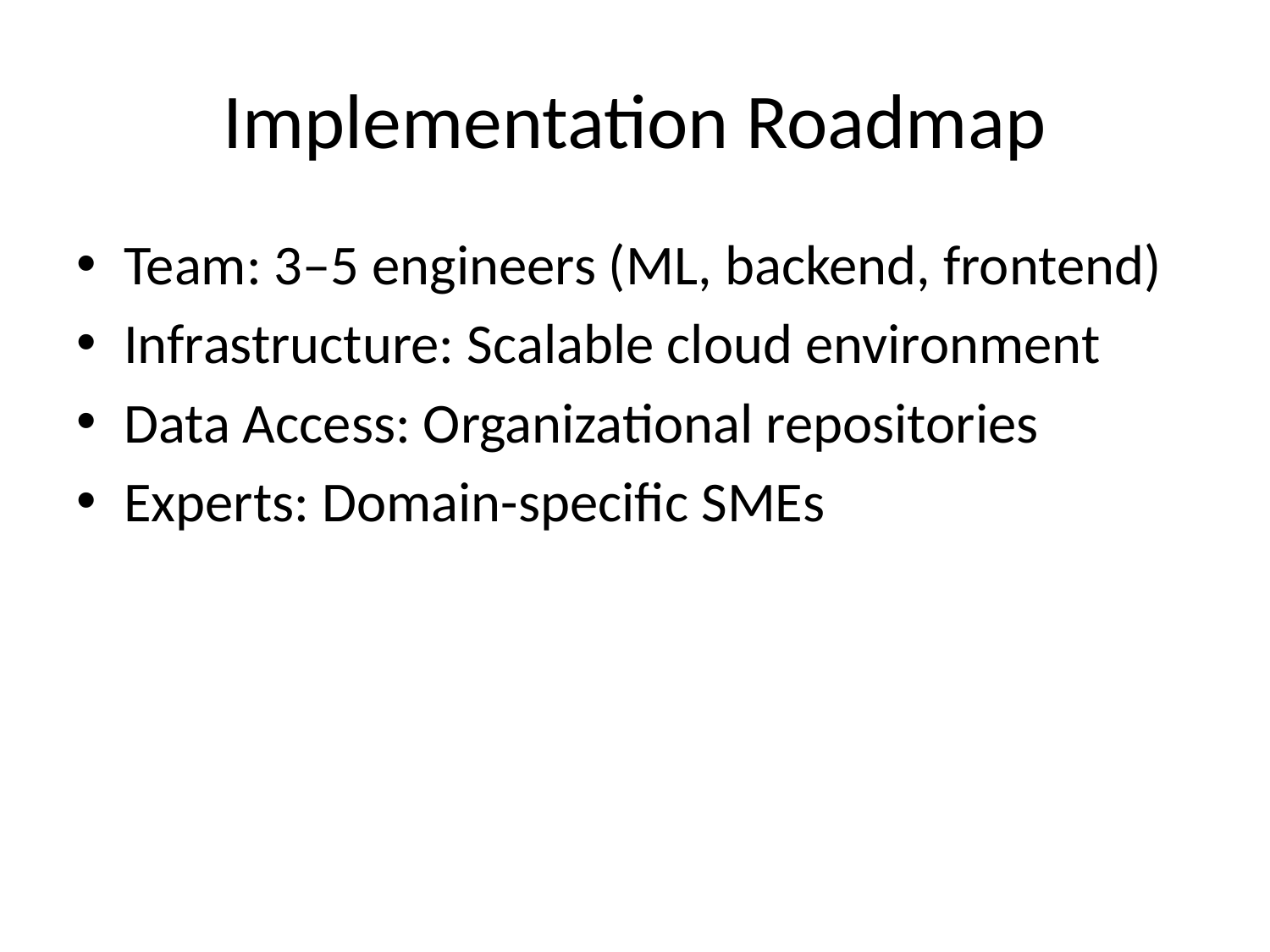

# Implementation Roadmap
Team: 3–5 engineers (ML, backend, frontend)
Infrastructure: Scalable cloud environment
Data Access: Organizational repositories
Experts: Domain-specific SMEs